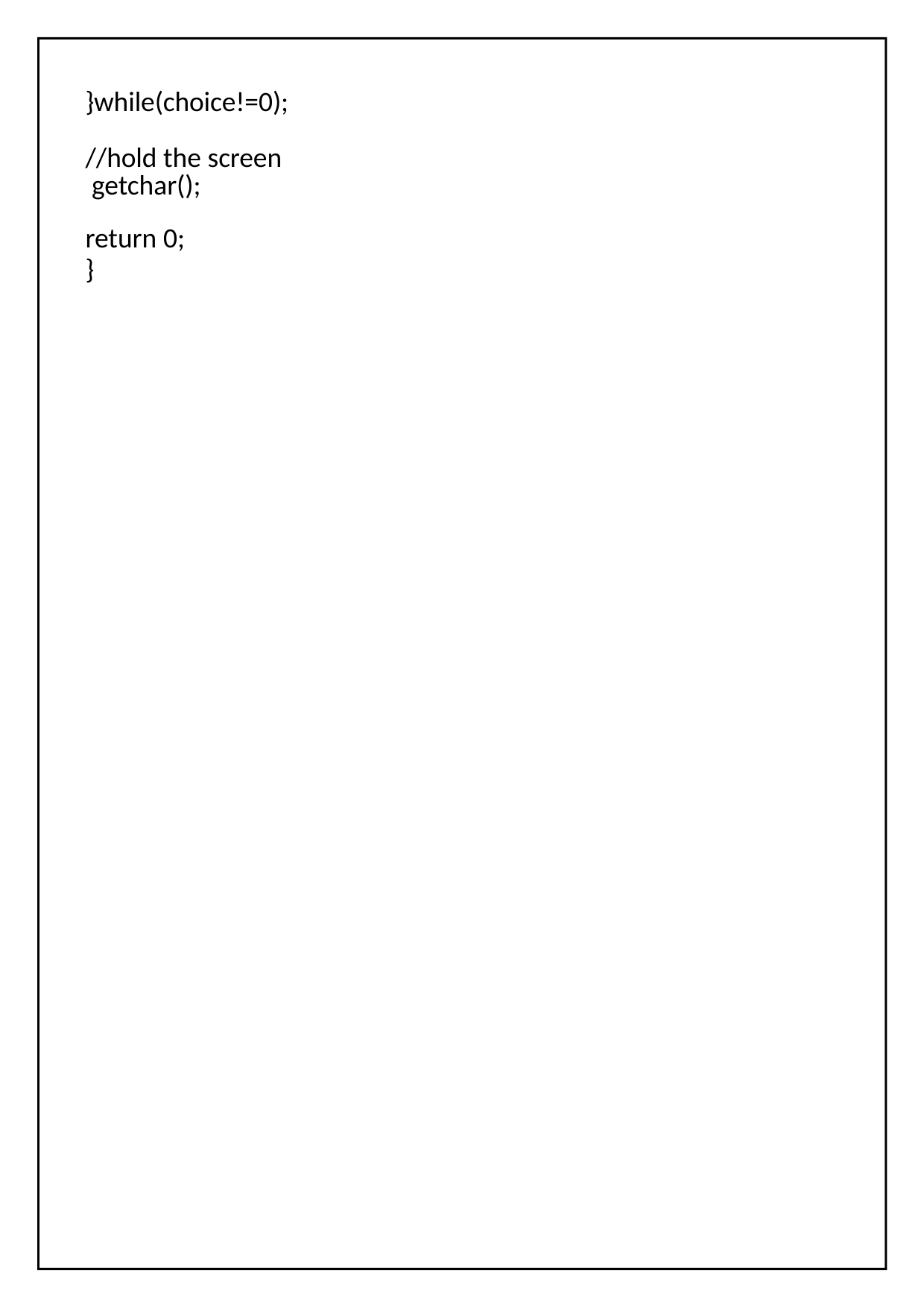

}while(choice!=0);

//hold the screen  getchar();
return 0;
}